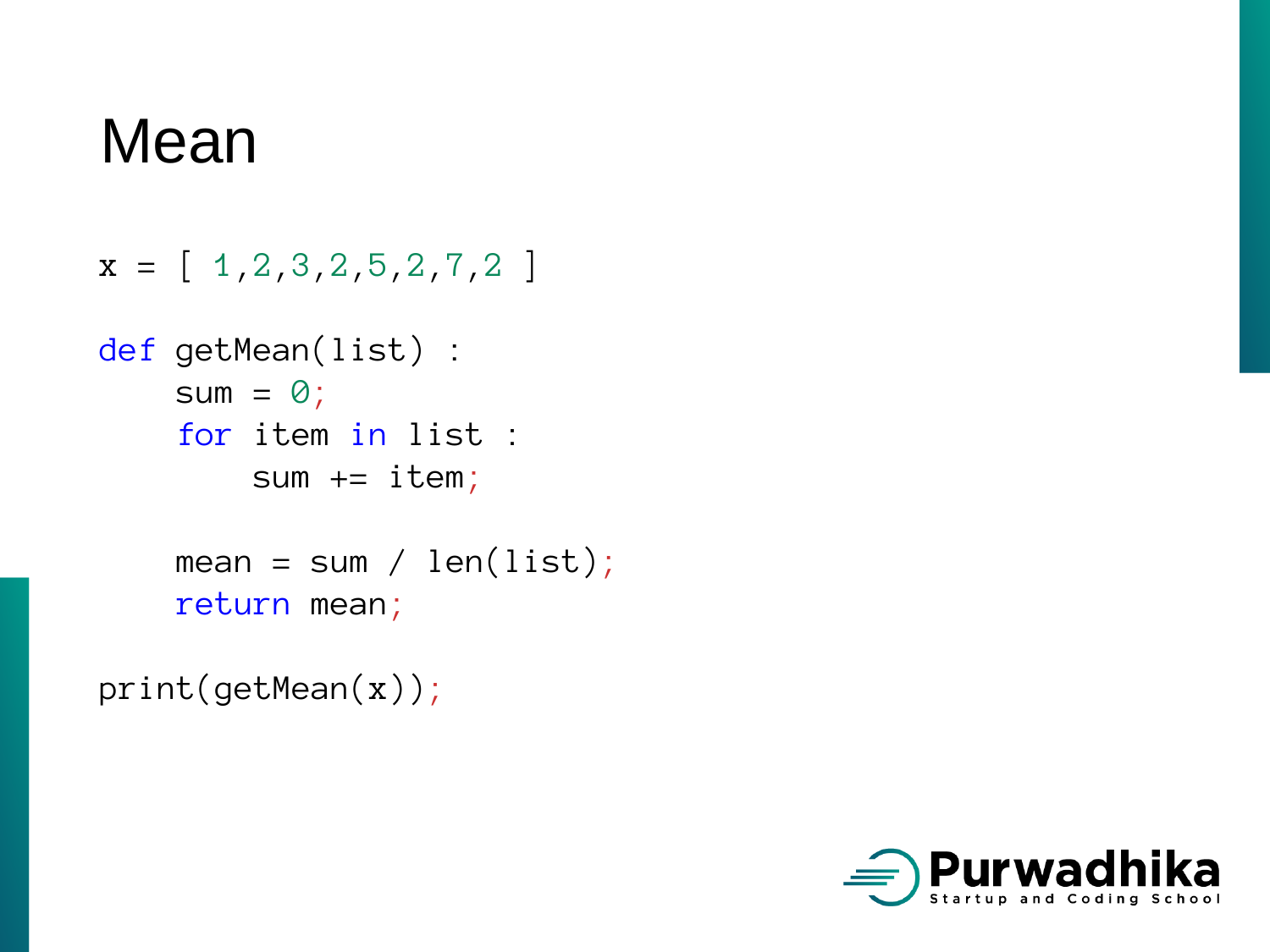

# Mean
x = [ 1,2,3,2,5,2,7,2 ]
def getMean(list) :
    sum = 0;
    for item in list :
        sum += item;

    mean = sum / len(list);
    return mean;
print(getMean(x));